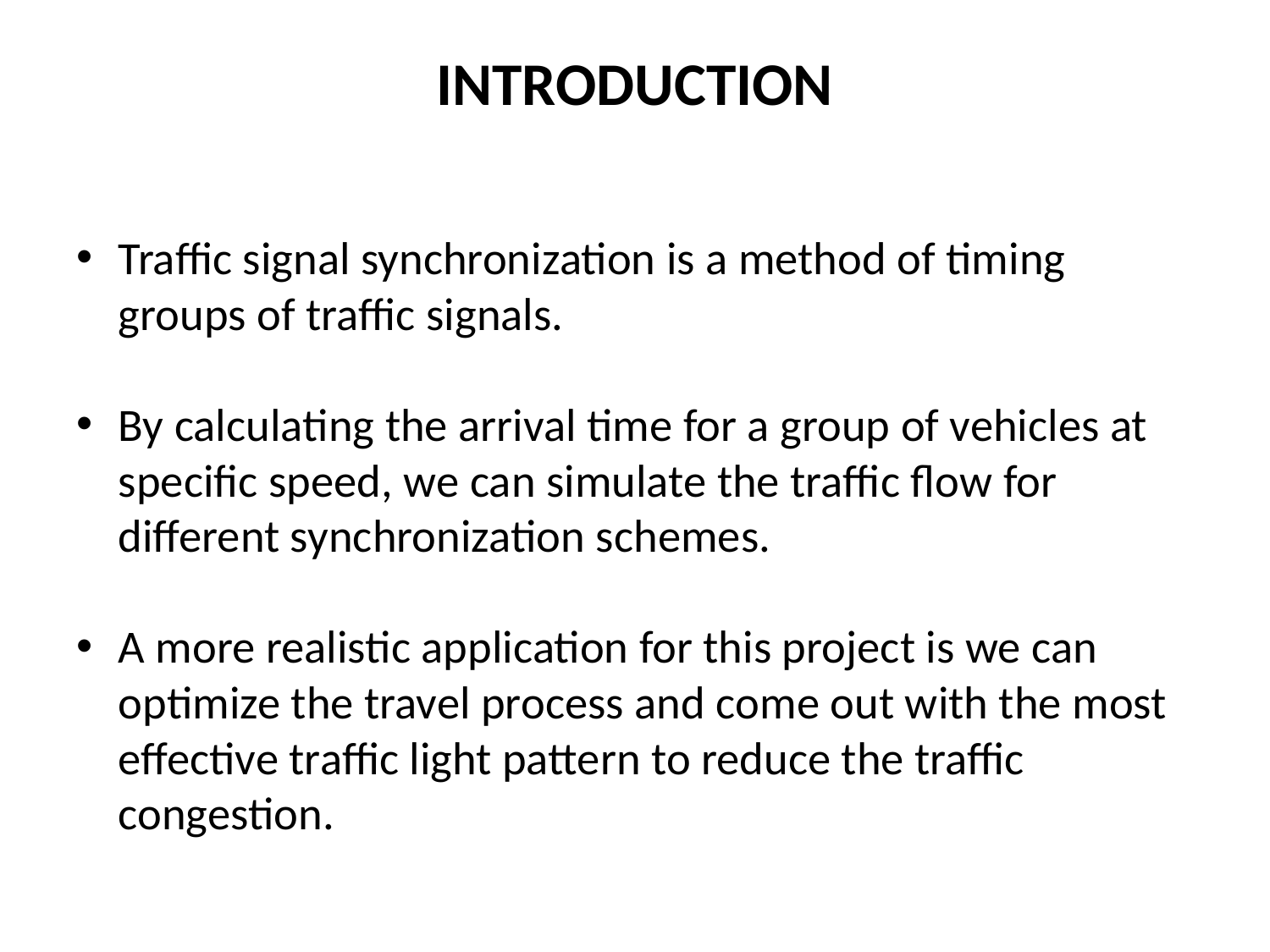

# INTRODUCTION
Traffic signal synchronization is a method of timing groups of traffic signals.

By calculating the arrival time for a group of vehicles at specific speed, we can simulate the traffic flow for different synchronization schemes.

A more realistic application for this project is we can optimize the travel process and come out with the most effective traffic light pattern to reduce the traffic congestion.